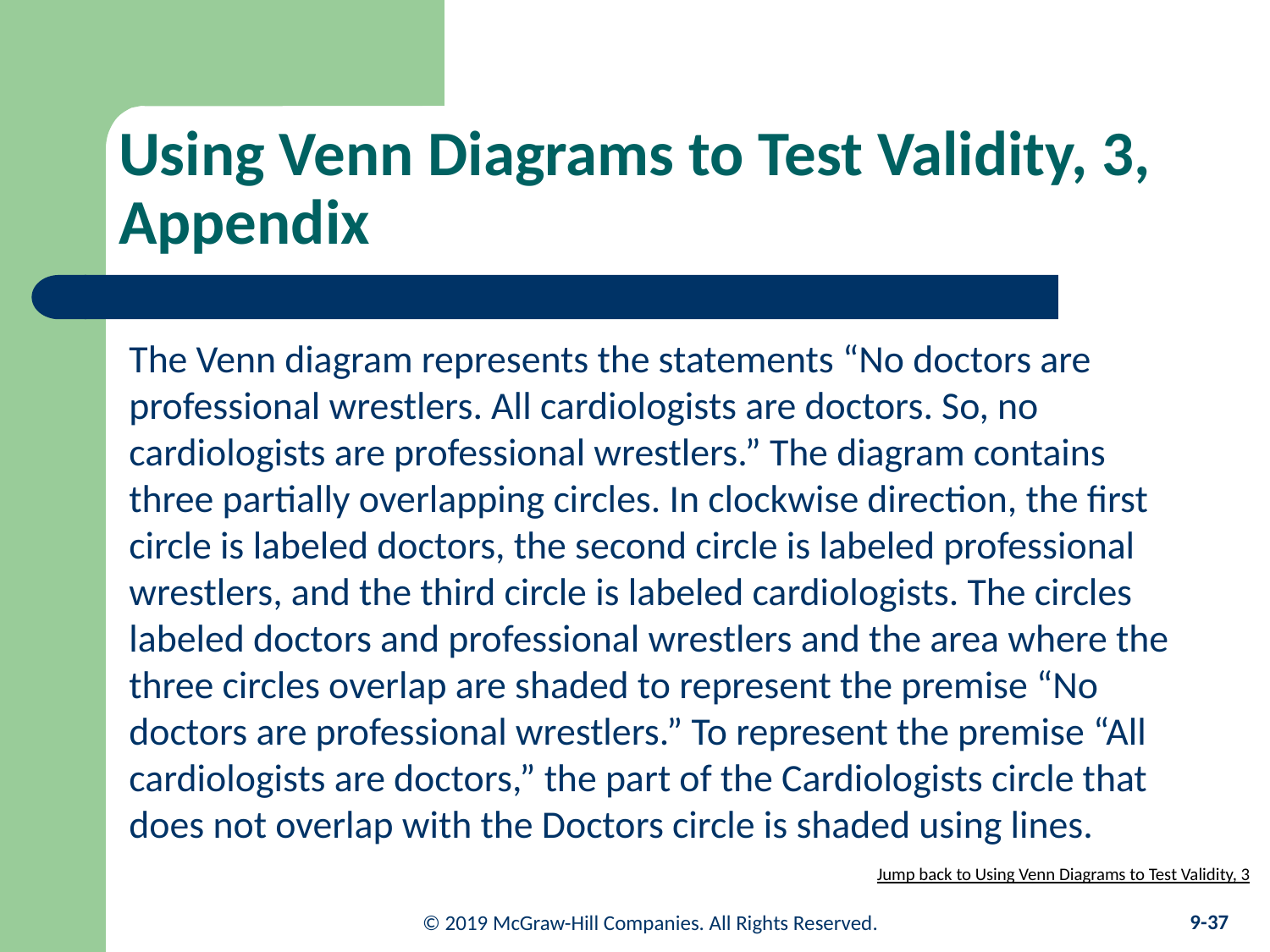

# Using Venn Diagrams to Test Validity, 3, Appendix
The Venn diagram represents the statements “No doctors are professional wrestlers. All cardiologists are doctors. So, no cardiologists are professional wrestlers.” The diagram contains three partially overlapping circles. In clockwise direction, the first circle is labeled doctors, the second circle is labeled professional wrestlers, and the third circle is labeled cardiologists. The circles labeled doctors and professional wrestlers and the area where the three circles overlap are shaded to represent the premise “No doctors are professional wrestlers.” To represent the premise “All cardiologists are doctors,” the part of the Cardiologists circle that does not overlap with the Doctors circle is shaded using lines.
Jump back to Using Venn Diagrams to Test Validity, 3